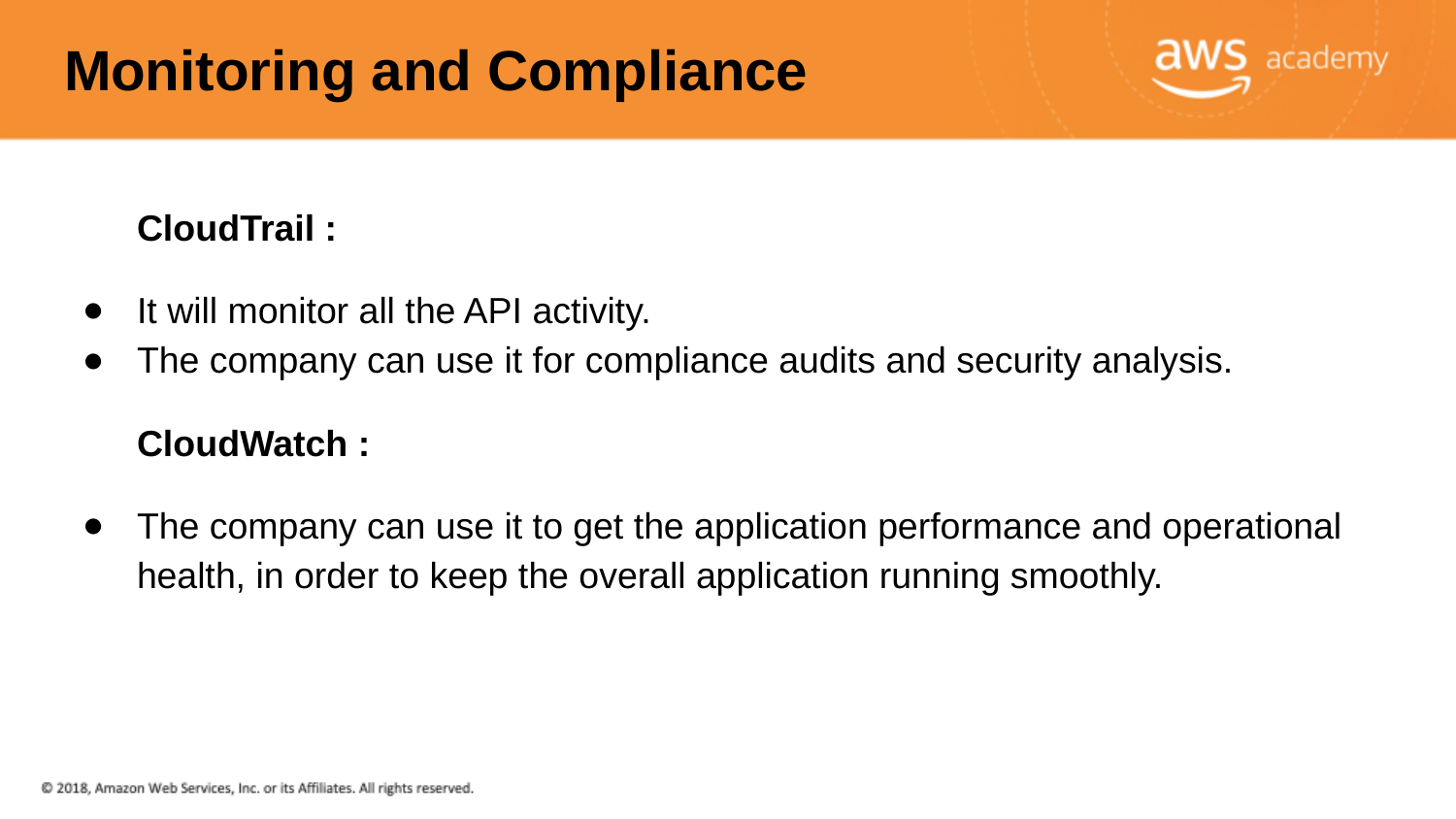

# Monitoring and Compliance
CloudTrail :
It will monitor all the API activity.
The company can use it for compliance audits and security analysis.
CloudWatch :
The company can use it to get the application performance and operational health, in order to keep the overall application running smoothly.